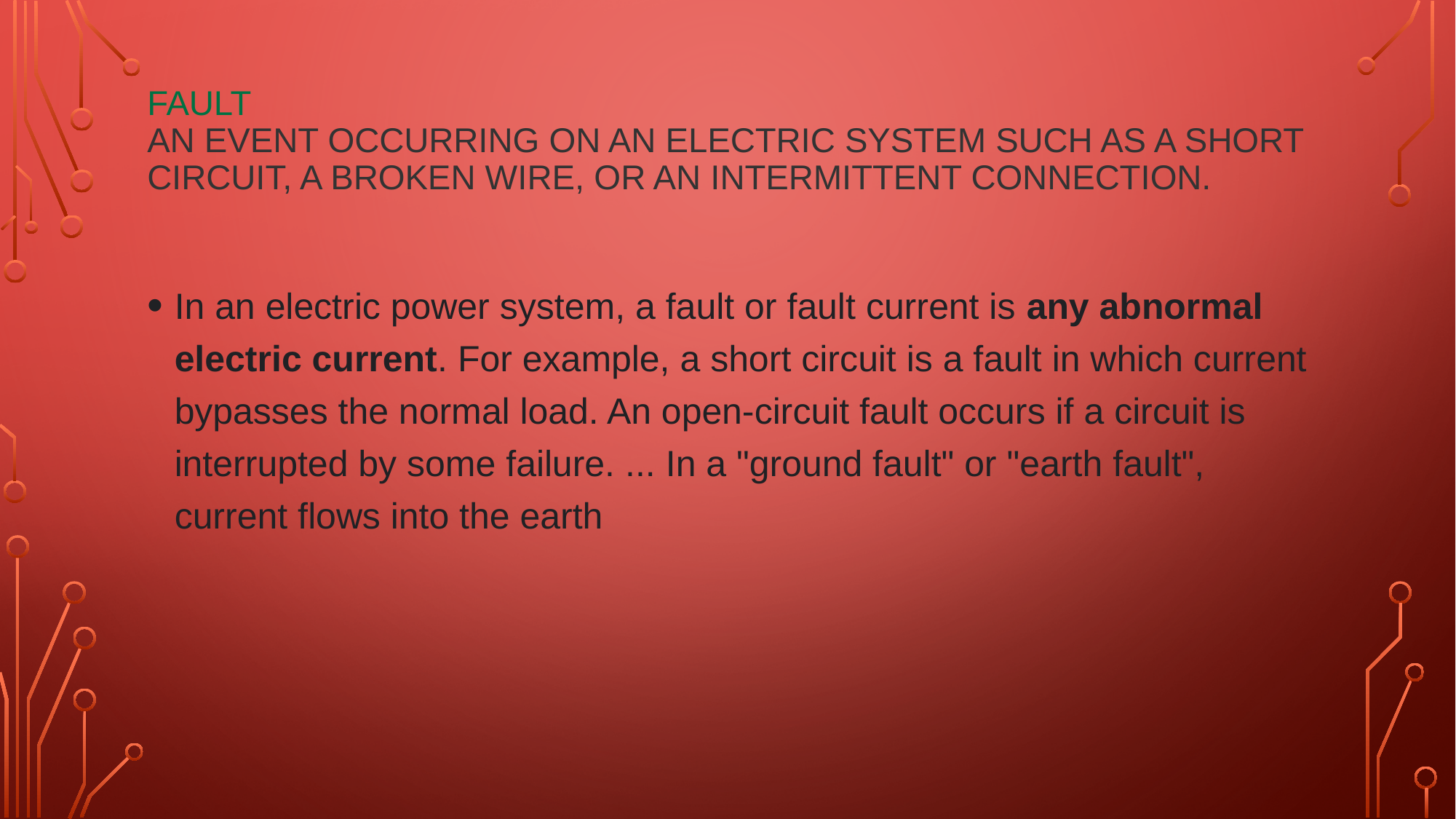

# Fault An event occurring on an electric system such as a short circuit, a broken wire, or an intermittent connection.
In an electric power system, a fault or fault current is any abnormal electric current. For example, a short circuit is a fault in which current bypasses the normal load. An open-circuit fault occurs if a circuit is interrupted by some failure. ... In a "ground fault" or "earth fault", current flows into the earth